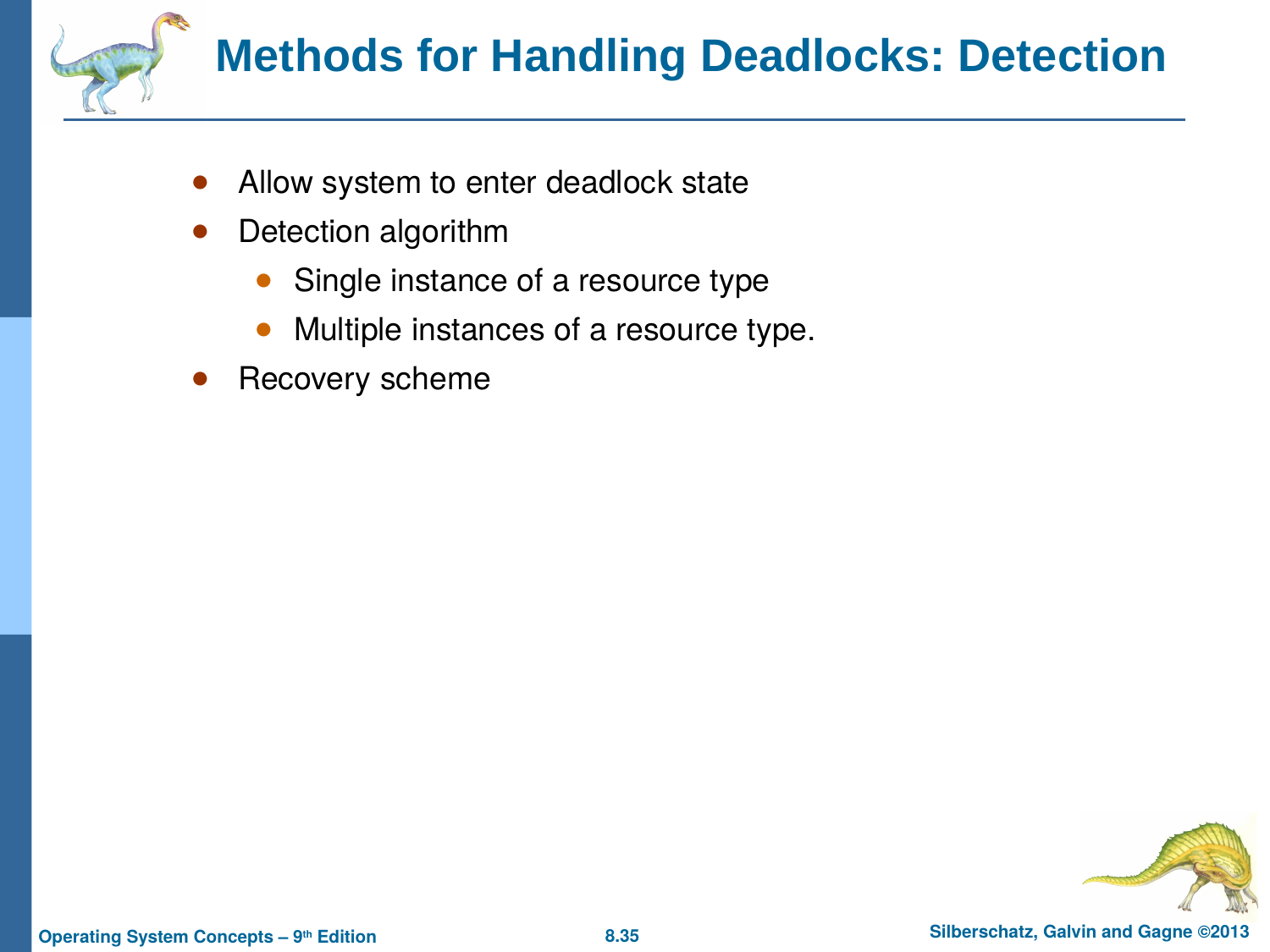

# Methods for Handling Deadlocks: Detection
Allow system to enter deadlock state
Detection algorithm
Single instance of a resource type
Multiple instances of a resource type.
Recovery scheme